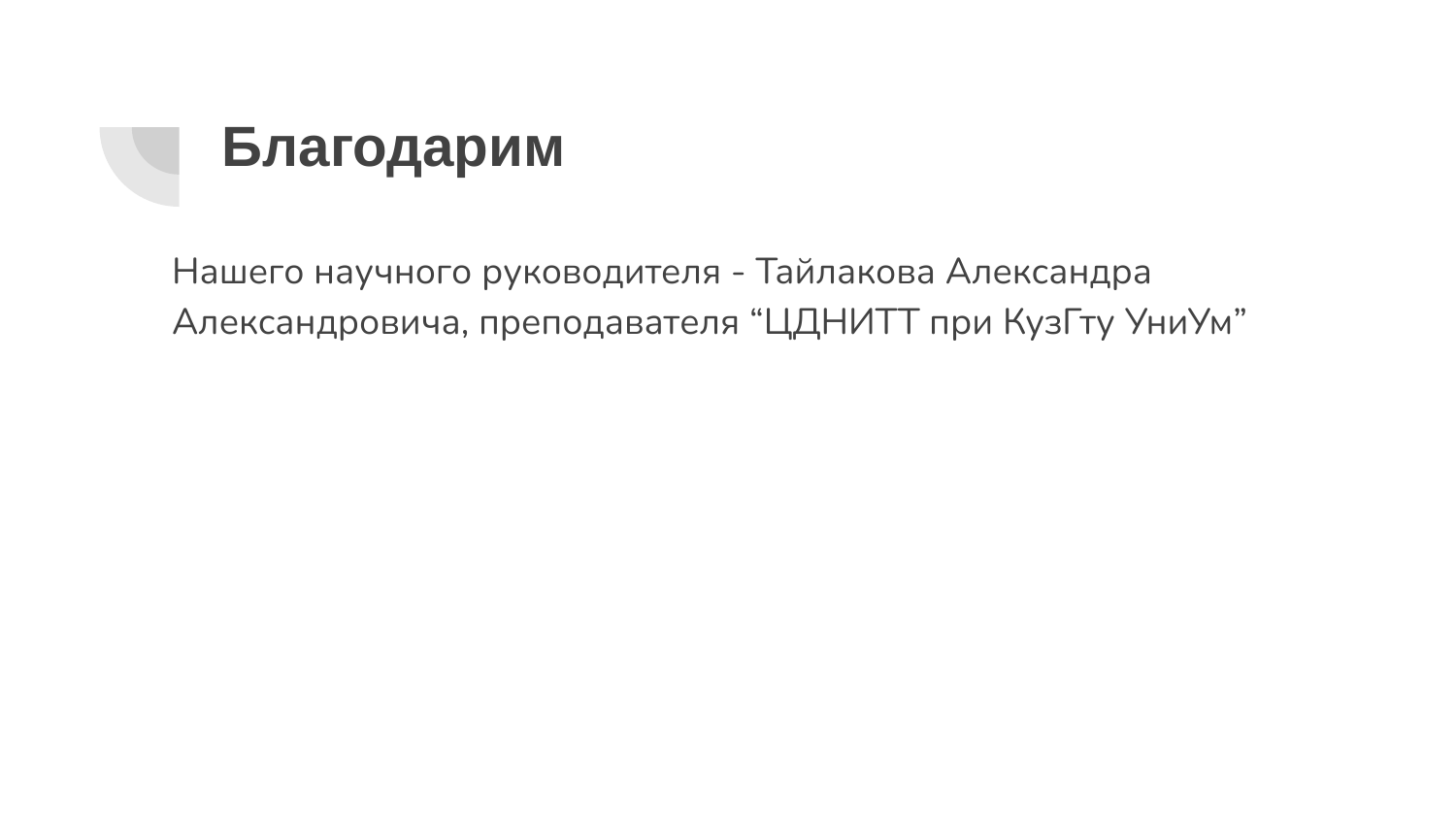

# Благодарим
Нашего научного руководителя - Тайлакова Александра Александровича, преподавателя “ЦДНИТТ при КузГту УниУм”